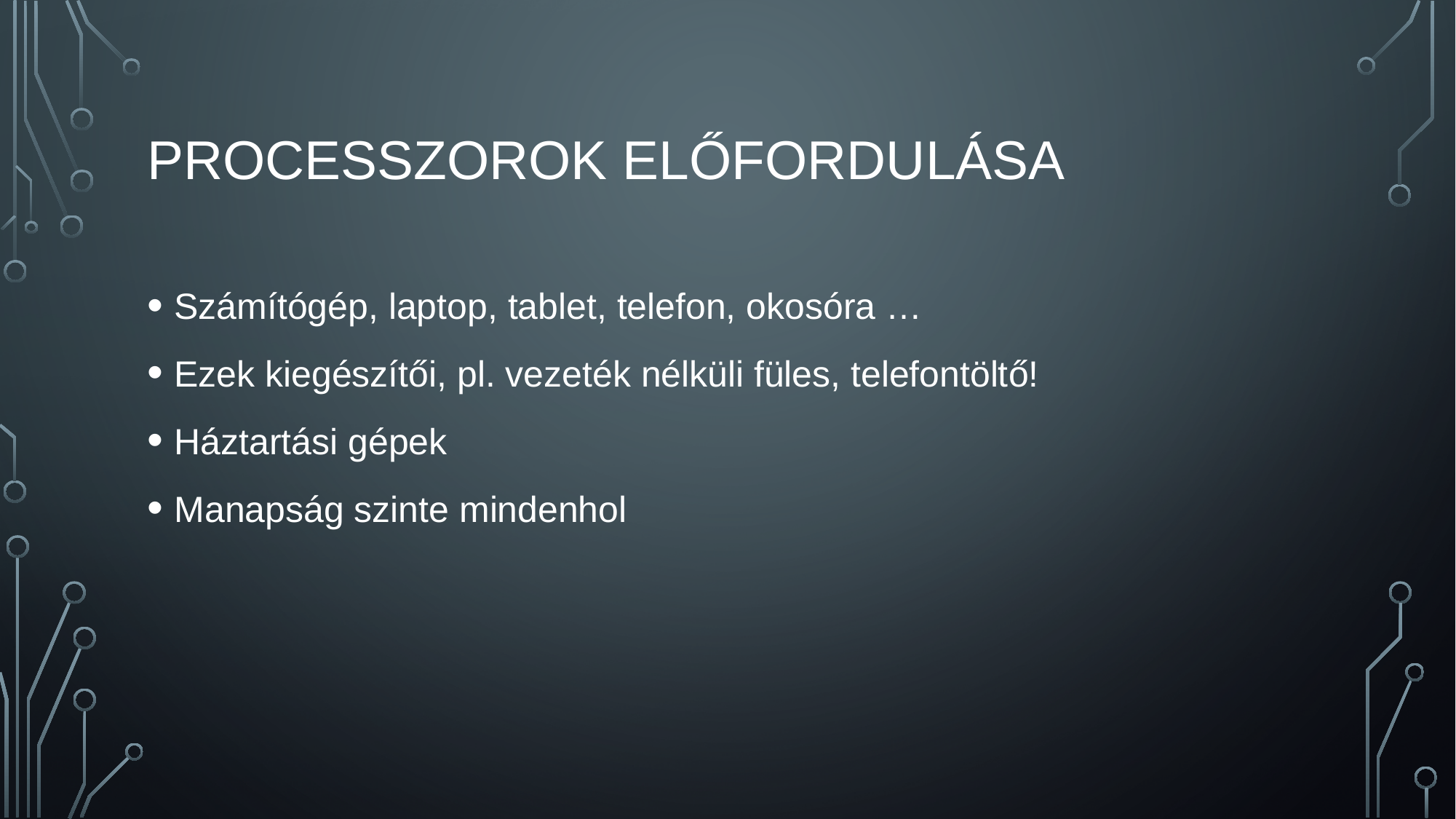

# Processzorok előfordulása
Számítógép, laptop, tablet, telefon, okosóra …
Ezek kiegészítői, pl. vezeték nélküli füles, telefontöltő!
Háztartási gépek
Manapság szinte mindenhol